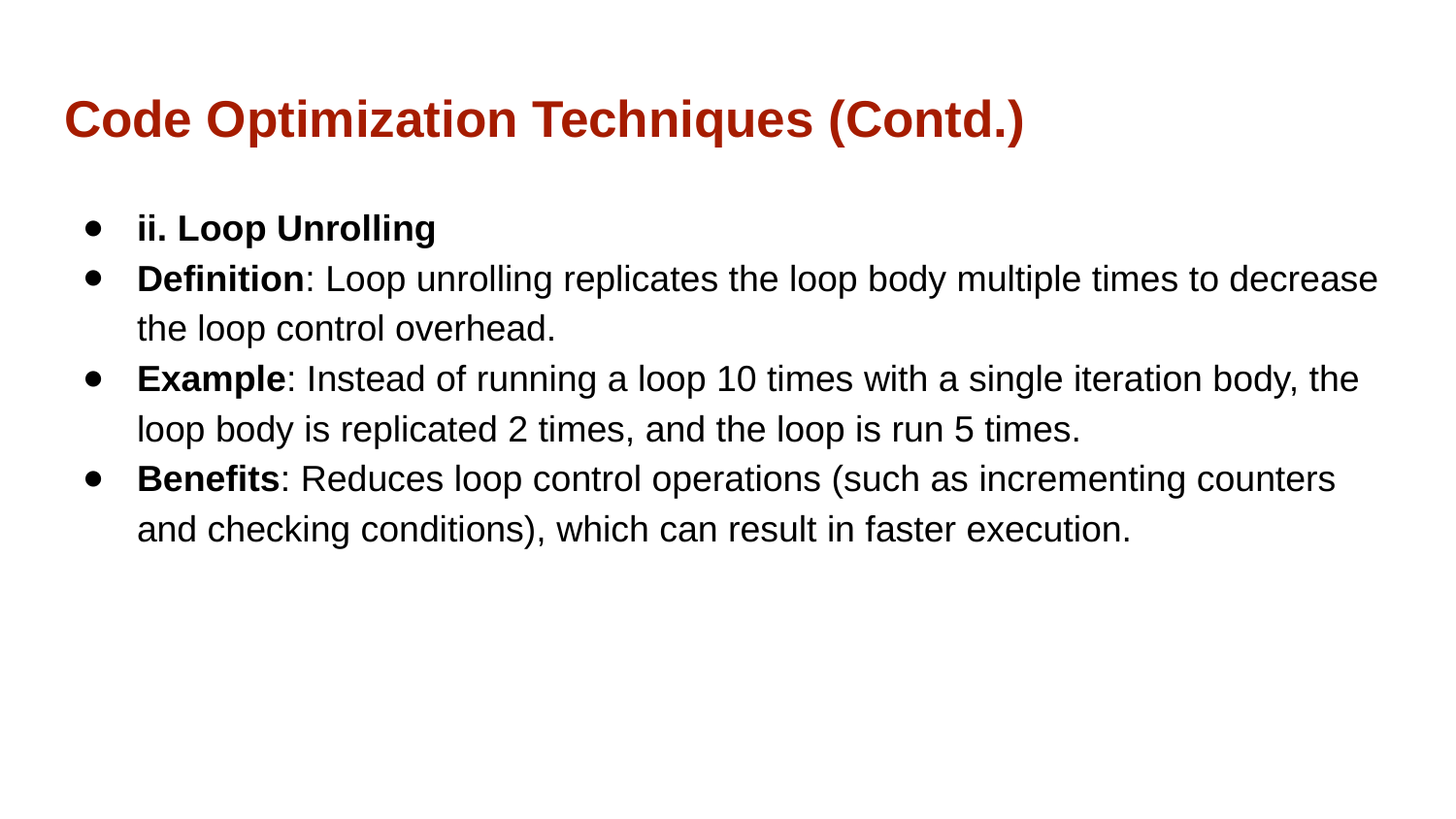

# Code Optimization Techniques (Contd.)

ii. Loop Unrolling
Definition: Loop unrolling replicates the loop body multiple times to decrease the loop control overhead.
Example: Instead of running a loop 10 times with a single iteration body, the loop body is replicated 2 times, and the loop is run 5 times.
Benefits: Reduces loop control operations (such as incrementing counters and checking conditions), which can result in faster execution.